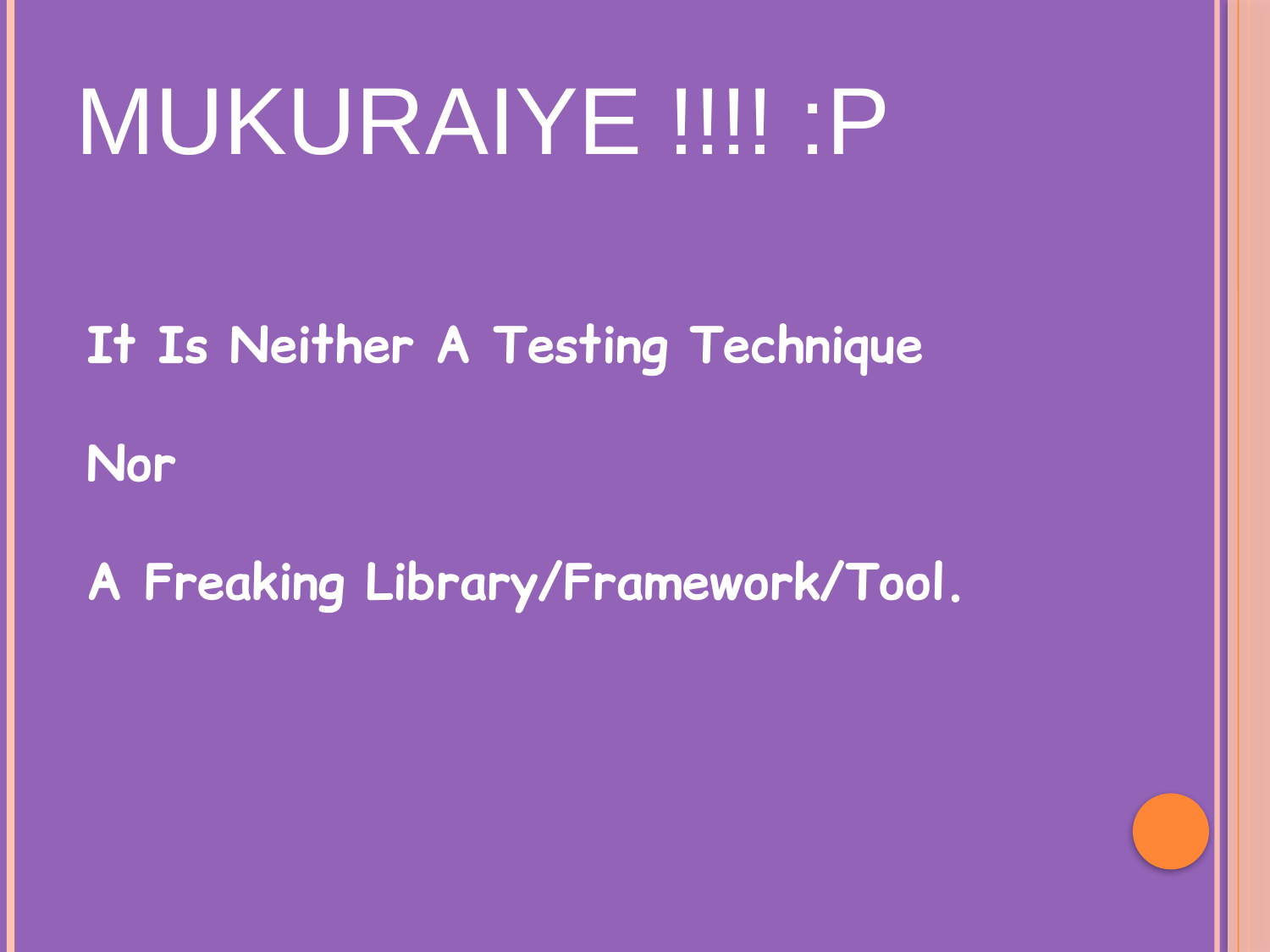

# Mukuraiye !!!! :p
It Is Neither A Testing Technique
Nor
A Freaking Library/Framework/Tool.